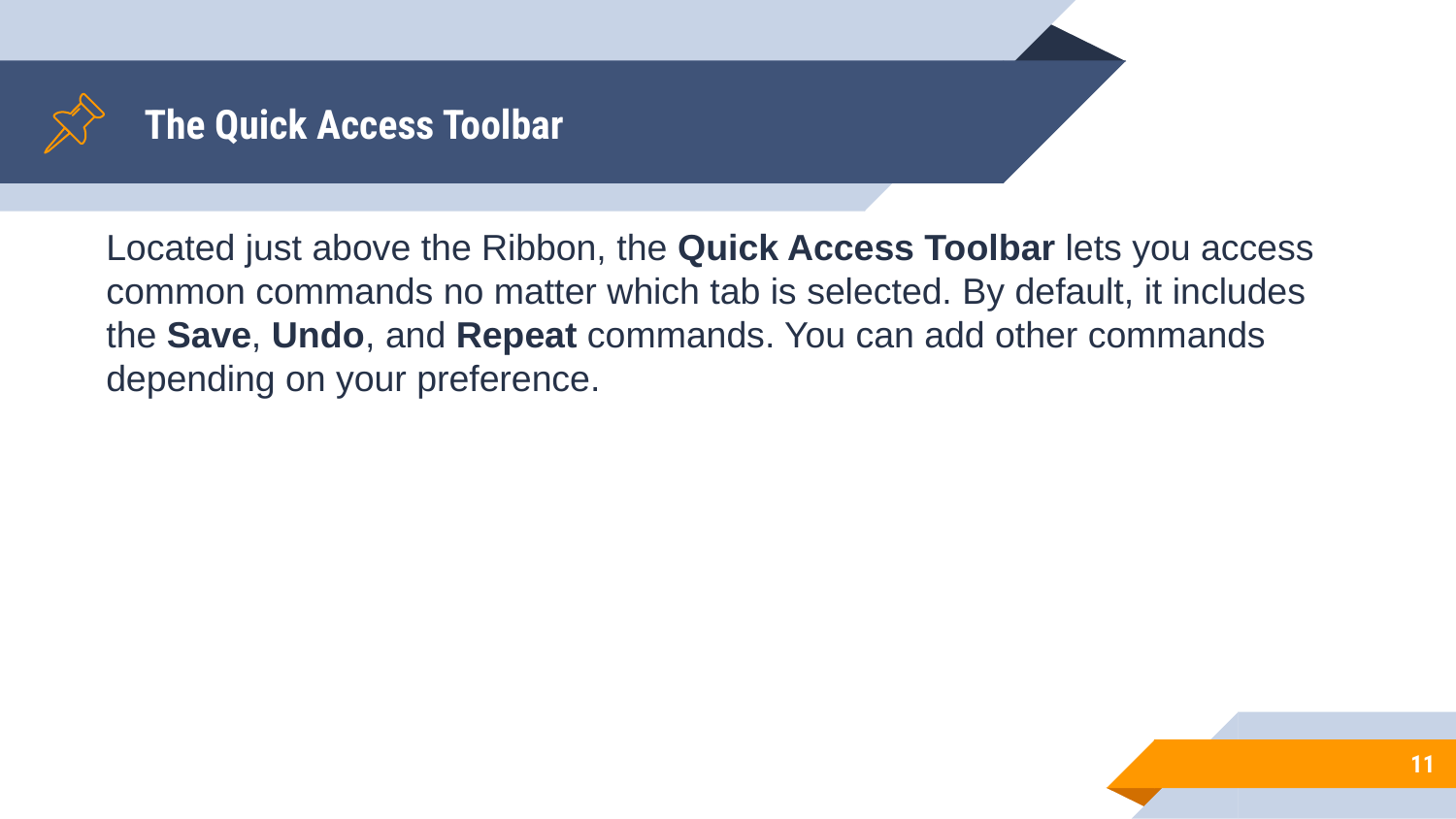

# The Quick Access Toolbar

Located just above the Ribbon, the Quick Access Toolbar lets you access common commands no matter which tab is selected. By default, it includes the Save, Undo, and Repeat commands. You can add other commands depending on your preference.
11